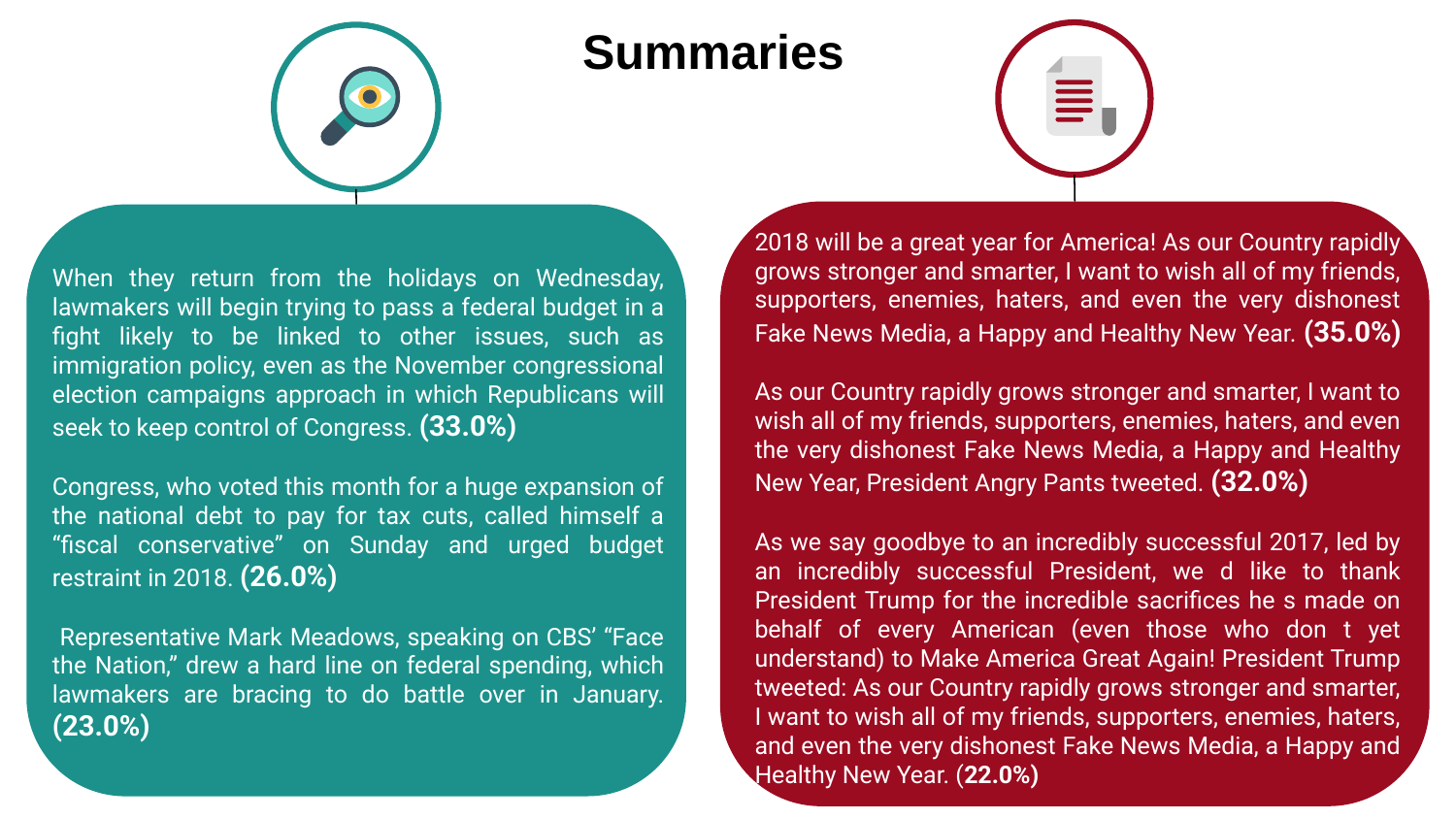

# Summaries

2018 will be a great year for America! As our Country rapidly grows stronger and smarter, I want to wish all of my friends, supporters, enemies, haters, and even the very dishonest Fake News Media, a Happy and Healthy New Year. (35.0%)

As our Country rapidly grows stronger and smarter, I want to wish all of my friends, supporters, enemies, haters, and even the very dishonest Fake News Media, a Happy and Healthy New Year, President Angry Pants tweeted. (32.0%)

As we say goodbye to an incredibly successful 2017, led by an incredibly successful President, we d like to thank President Trump for the incredible sacrifices he s made on behalf of every American (even those who don t yet understand) to Make America Great Again! President Trump tweeted: As our Country rapidly grows stronger and smarter, I want to wish all of my friends, supporters, enemies, haters, and even the very dishonest Fake News Media, a Happy and Healthy New Year. (22.0%)

When they return from the holidays on Wednesday, lawmakers will begin trying to pass a federal budget in a fight likely to be linked to other issues, such as immigration policy, even as the November congressional election campaigns approach in which Republicans will seek to keep control of Congress. (33.0%)

Congress, who voted this month for a huge expansion of the national debt to pay for tax cuts, called himself a “fiscal conservative” on Sunday and urged budget restraint in 2018. (26.0%)

 Representative Mark Meadows, speaking on CBS’ “Face the Nation,” drew a hard line on federal spending, which lawmakers are bracing to do battle over in January. (23.0%)